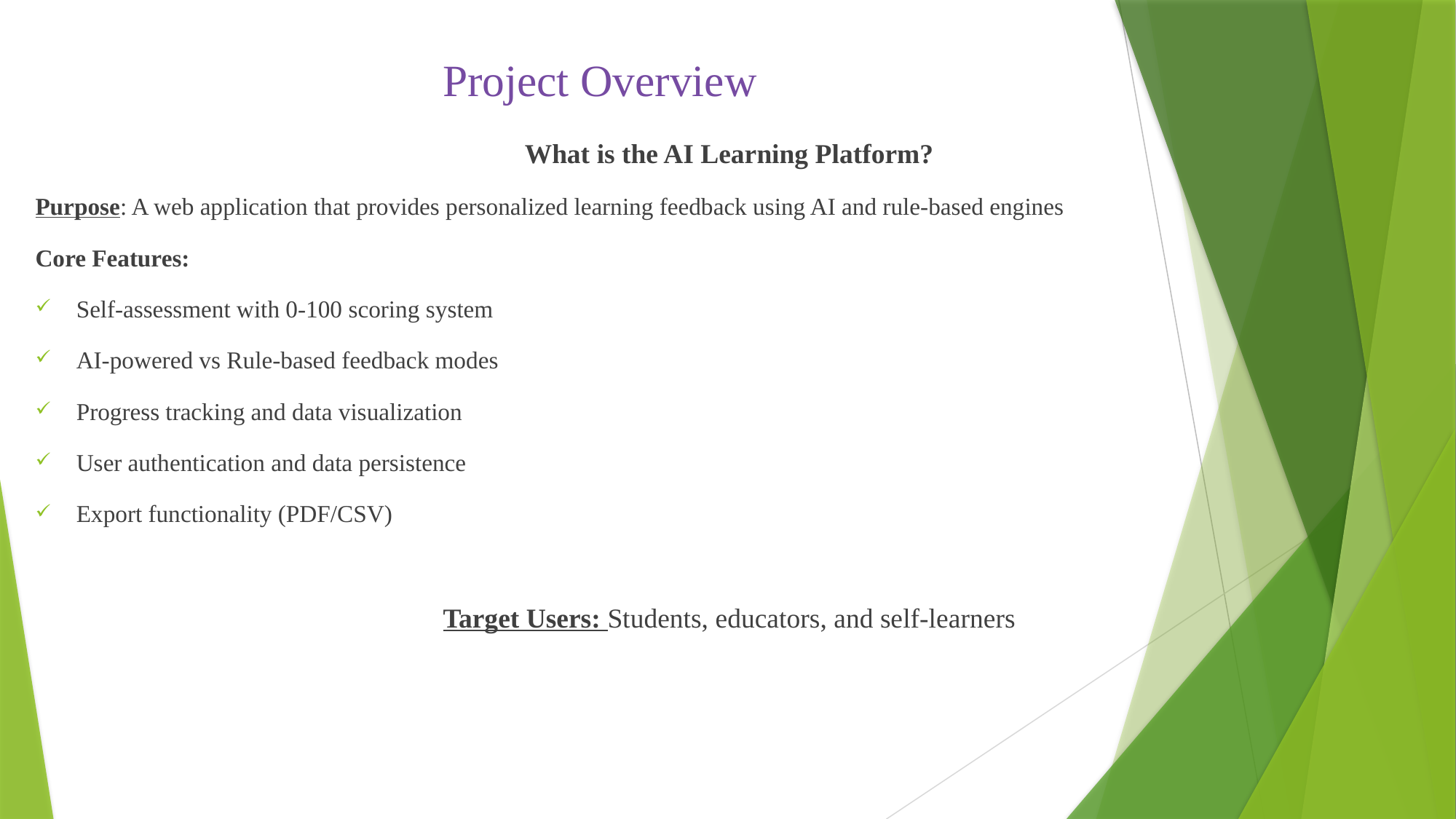

# Project Overview
What is the AI Learning Platform?
Purpose: A web application that provides personalized learning feedback using AI and rule-based engines
Core Features:
Self-assessment with 0-100 scoring system
AI-powered vs Rule-based feedback modes
Progress tracking and data visualization
User authentication and data persistence
Export functionality (PDF/CSV)

Target Users: Students, educators, and self-learners